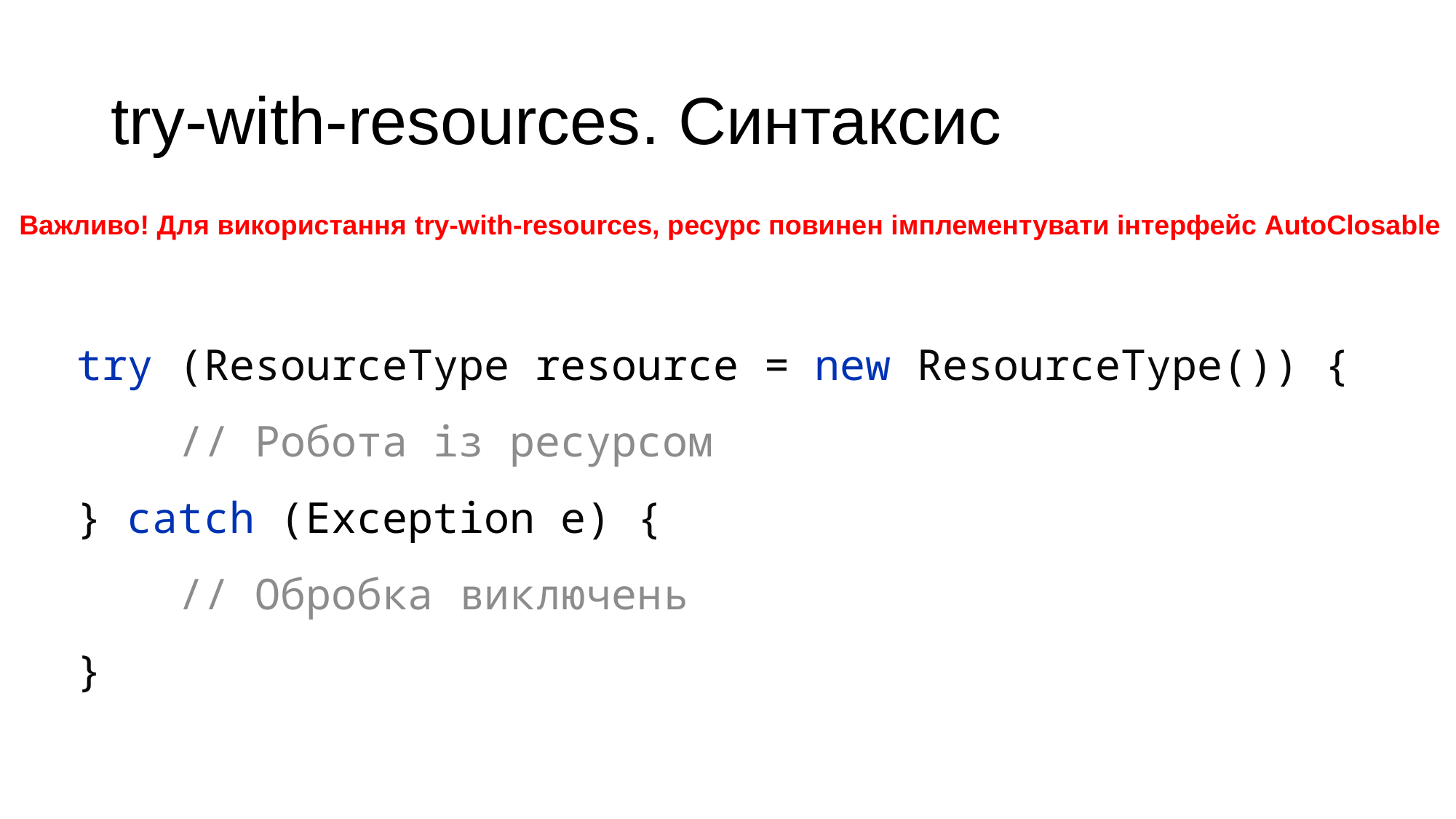

# try-with-resources. Синтаксис
Важливо! Для використання try-with-resources, ресурс повинен імплементувати інтерфейс AutoClosable
try (ResourceType resource = new ResourceType()) {
    // Робота із ресурсом
} catch (Exception e) {
    // Обробка виключень
}